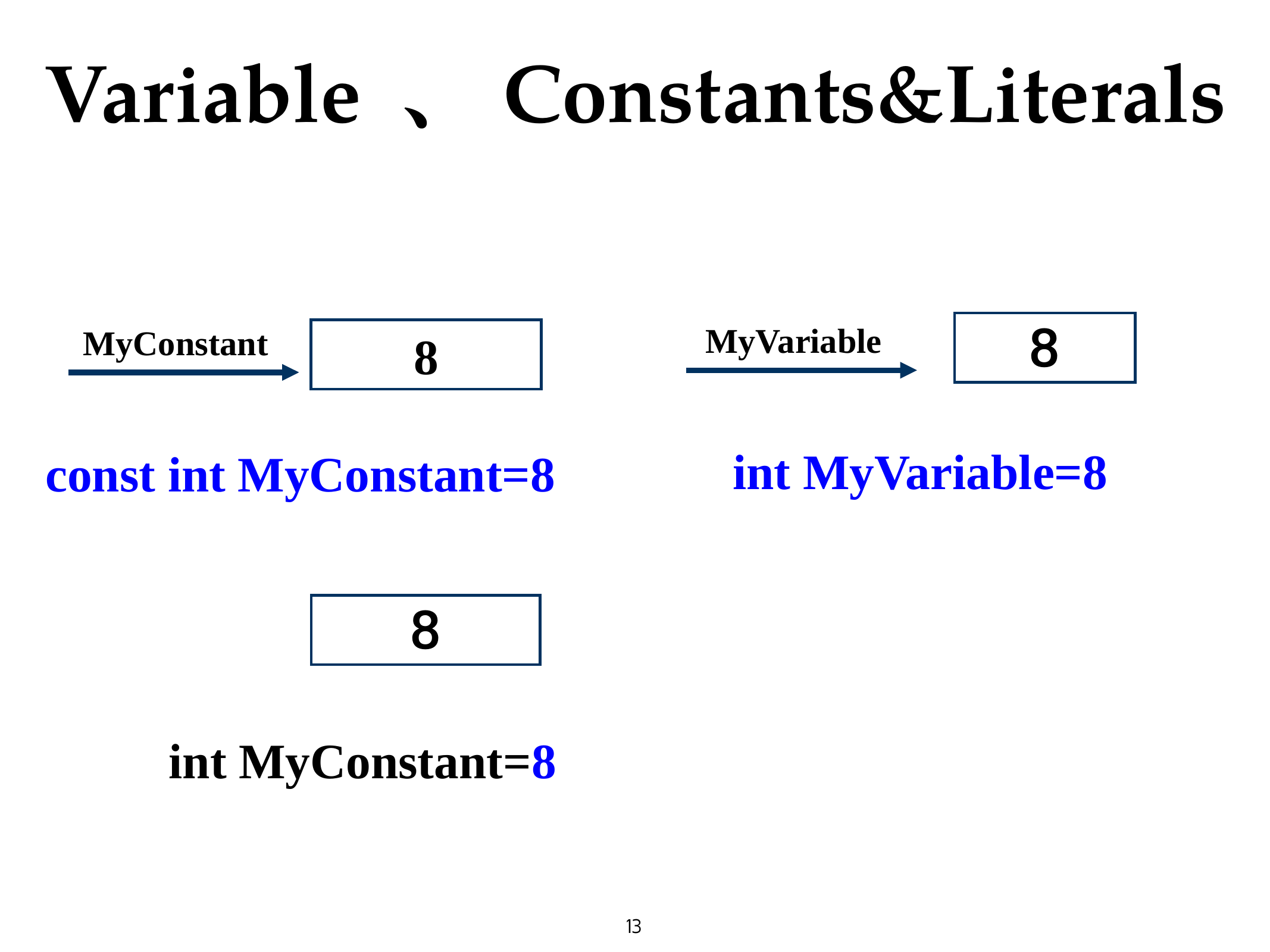

# Variable 、Constants&Literals
MyVariable
8
8
MyConstant
8
int MyVariable=8
const int MyConstant=8
int MyConstant=8
13